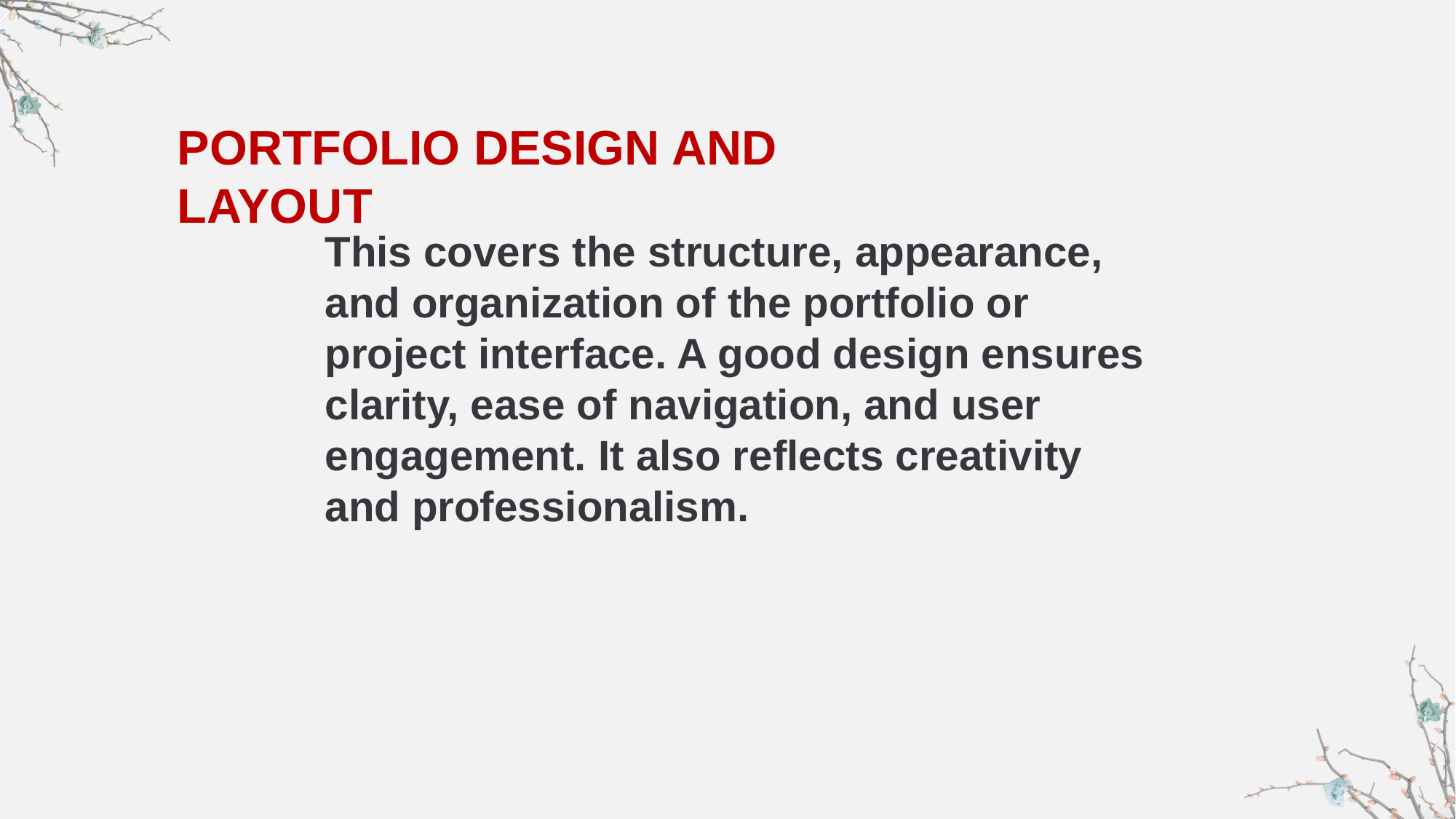

PORTFOLIO DESIGN AND LAYOUT
This covers the structure, appearance, and organization of the portfolio or project interface. A good design ensures clarity, ease of navigation, and user engagement. It also reflects creativity and professionalism.